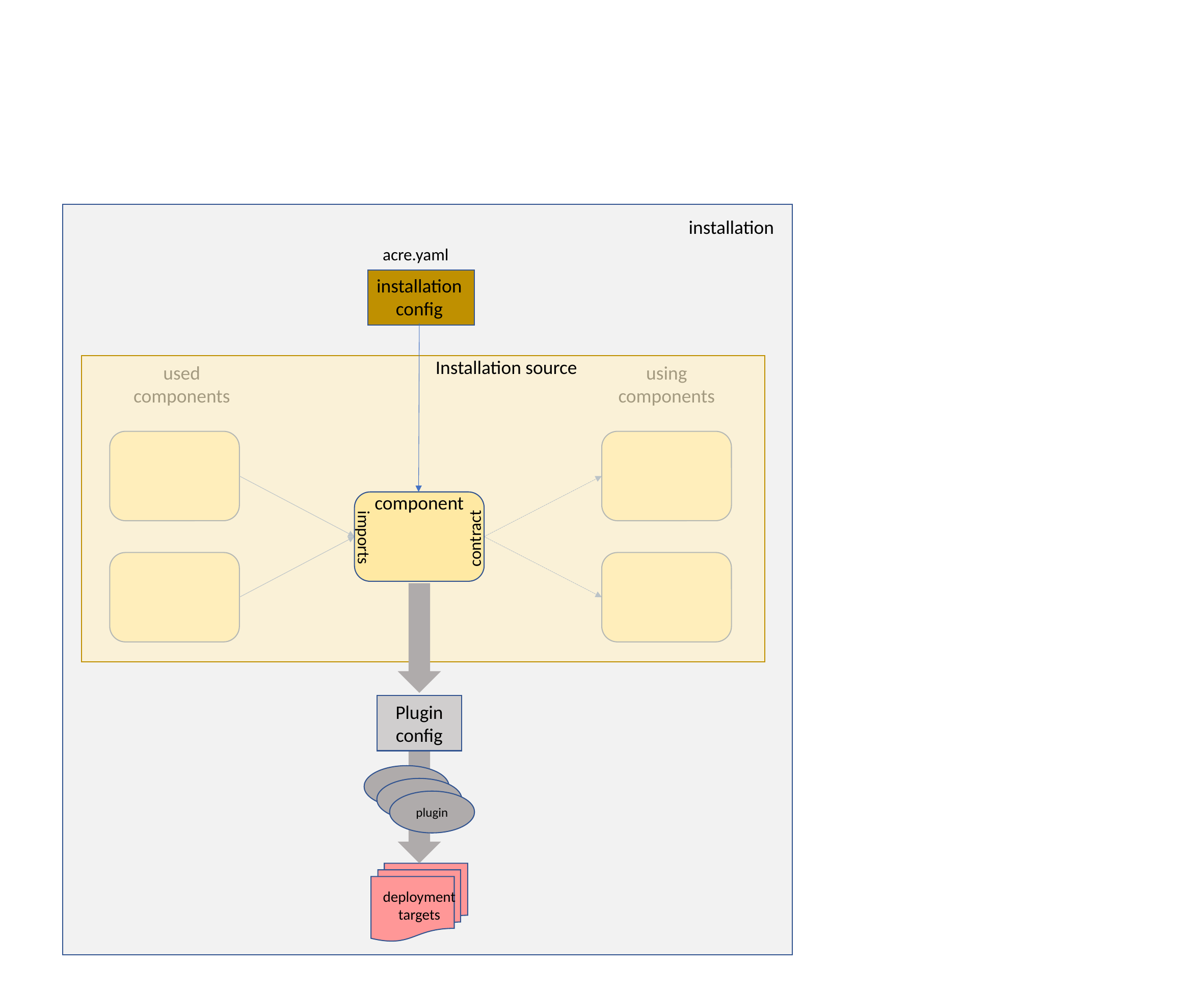

installation
acre.yaml

installation
config
Installation source

used
components
using
components

component

imports
contract

Plugin
config

plugin

plugin

plugin

deployment
targets